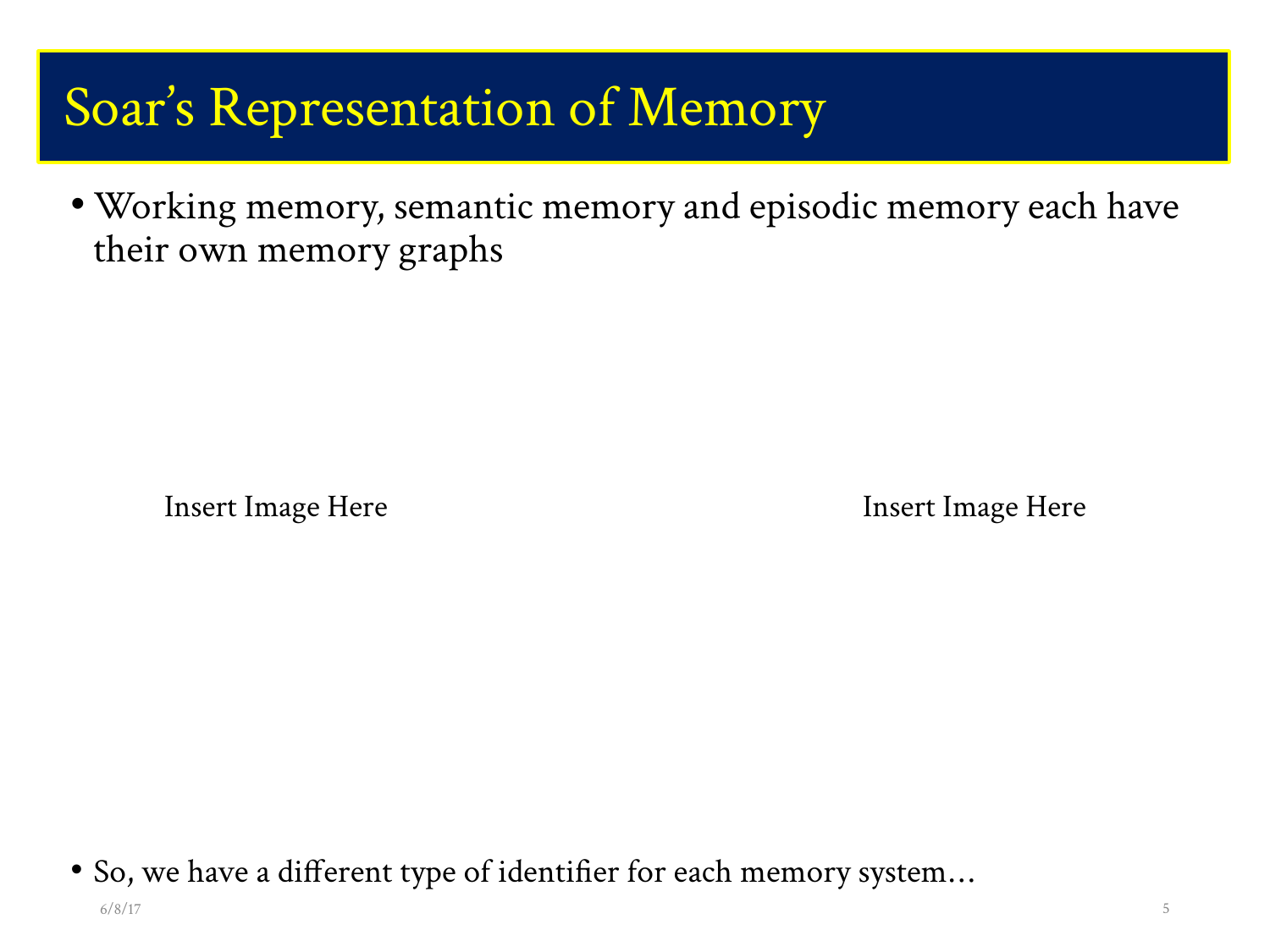

# Soar’s Representation of Memory
Working memory, semantic memory and episodic memory each have their own memory graphs

So, we have a different type of identifier for each memory system…
Insert Image Here
Insert Image Here
6/8/17
5